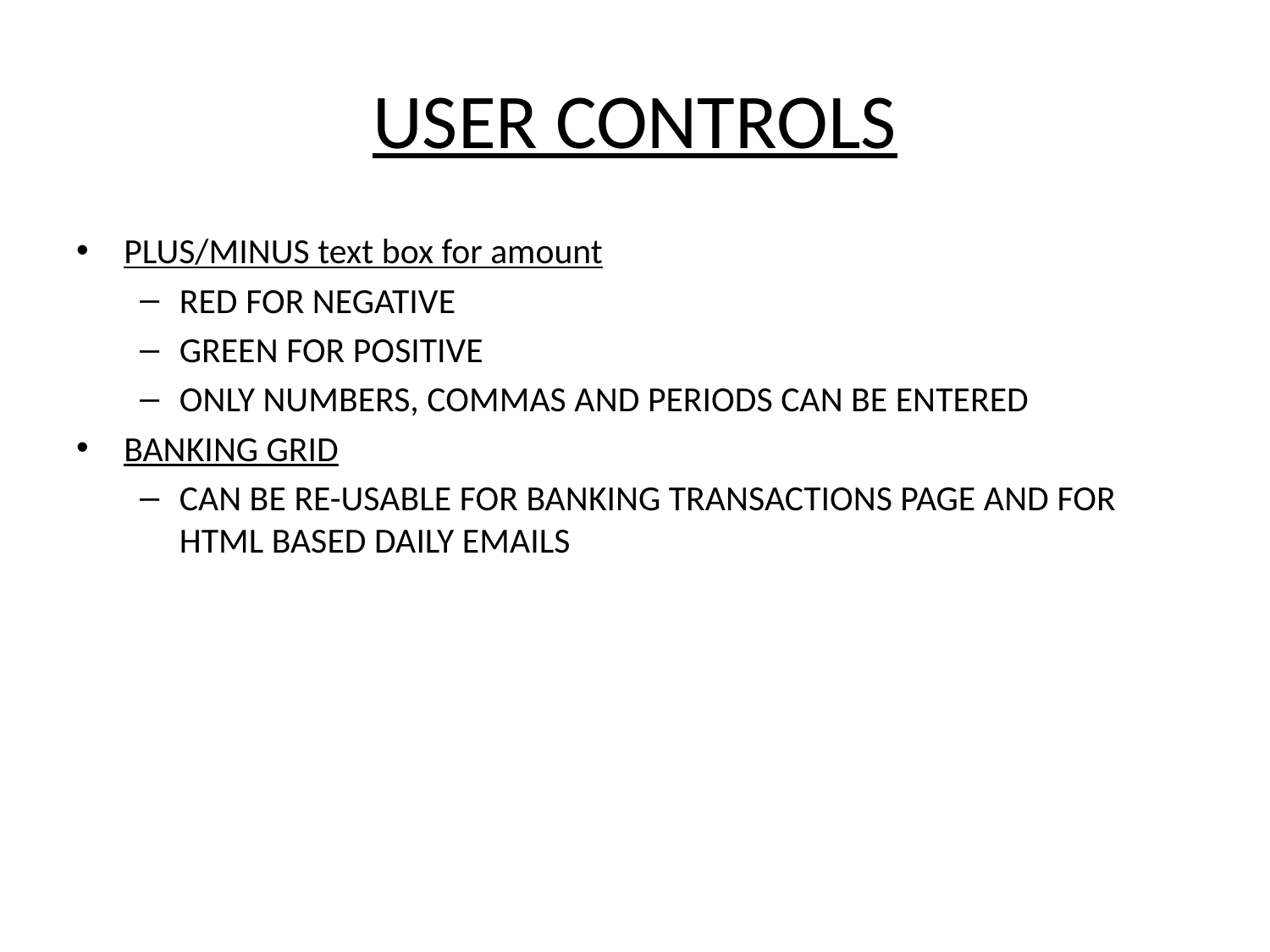

# USER CONTROLS
PLUS/MINUS text box for amount
RED FOR NEGATIVE
GREEN FOR POSITIVE
ONLY NUMBERS, COMMAS AND PERIODS CAN BE ENTERED
BANKING GRID
CAN BE RE-USABLE FOR BANKING TRANSACTIONS PAGE AND FOR HTML BASED DAILY EMAILS